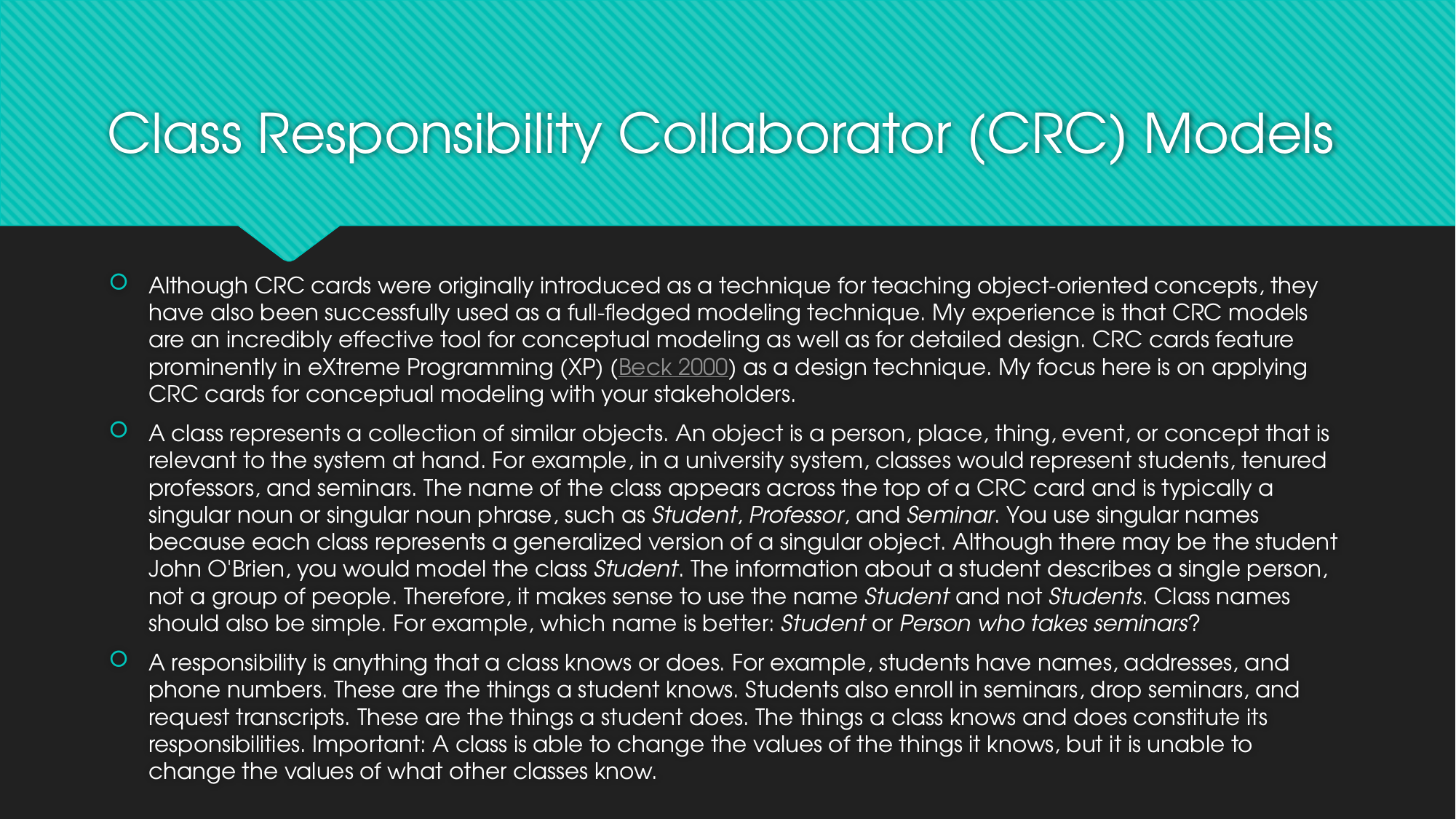

# Class Responsibility Collaborator (CRC) Models
Although CRC cards were originally introduced as a technique for teaching object-oriented concepts, they have also been successfully used as a full-fledged modeling technique. My experience is that CRC models are an incredibly effective tool for conceptual modeling as well as for detailed design. CRC cards feature prominently in eXtreme Programming (XP) (Beck 2000) as a design technique. My focus here is on applying CRC cards for conceptual modeling with your stakeholders.
A class represents a collection of similar objects. An object is a person, place, thing, event, or concept that is relevant to the system at hand. For example, in a university system, classes would represent students, tenured professors, and seminars. The name of the class appears across the top of a CRC card and is typically a singular noun or singular noun phrase, such as Student, Professor, and Seminar. You use singular names because each class represents a generalized version of a singular object. Although there may be the student John O'Brien, you would model the class Student. The information about a student describes a single person, not a group of people. Therefore, it makes sense to use the name Student and not Students. Class names should also be simple. For example, which name is better: Student or Person who takes seminars?
A responsibility is anything that a class knows or does. For example, students have names, addresses, and phone numbers. These are the things a student knows. Students also enroll in seminars, drop seminars, and request transcripts. These are the things a student does. The things a class knows and does constitute its responsibilities. Important: A class is able to change the values of the things it knows, but it is unable to change the values of what other classes know.